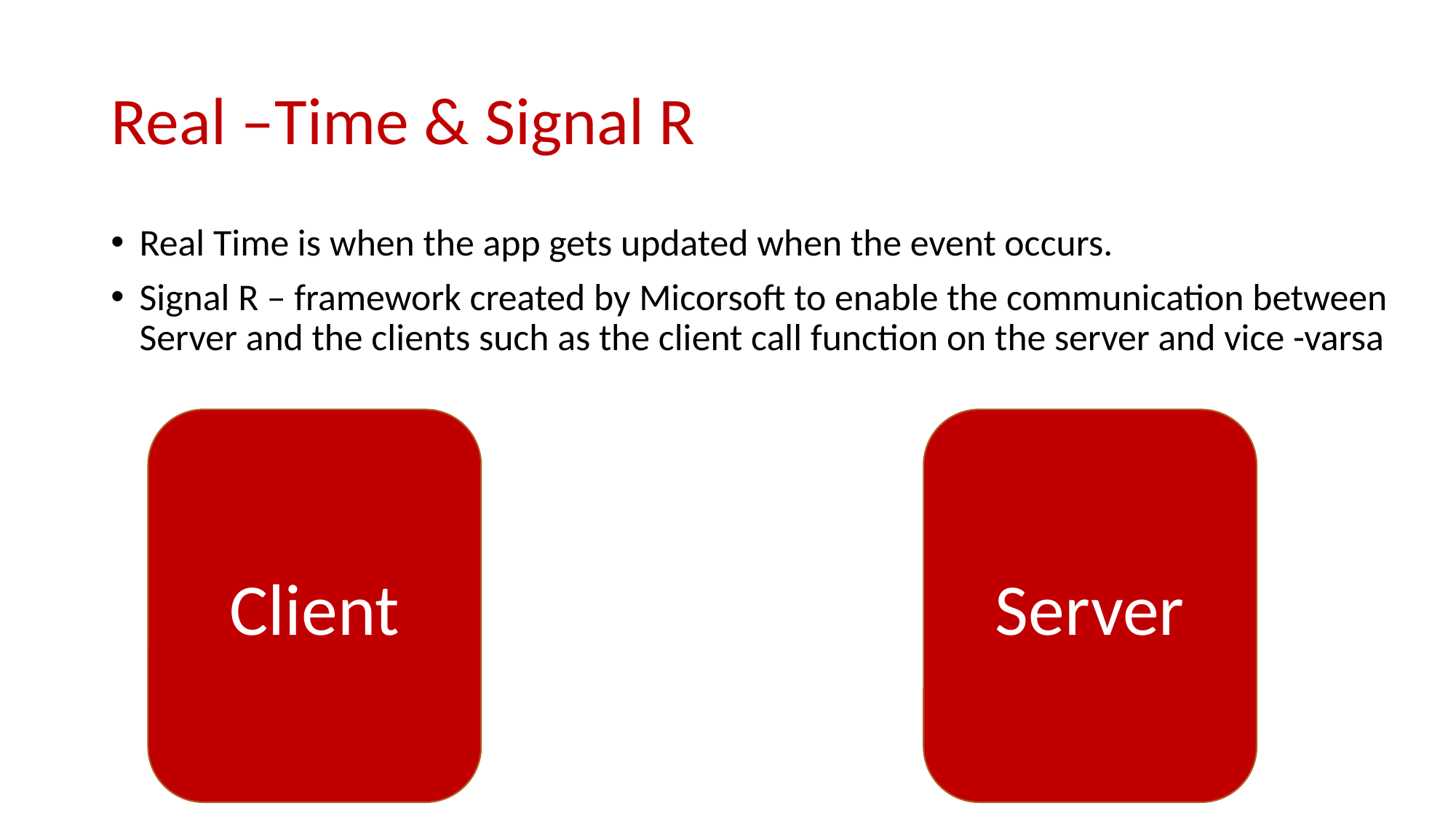

# Real –Time & Signal R
Real Time is when the app gets updated when the event occurs.
Signal R – framework created by Micorsoft to enable the communication between Server and the clients such as the client call function on the server and vice -varsa
Server
Client